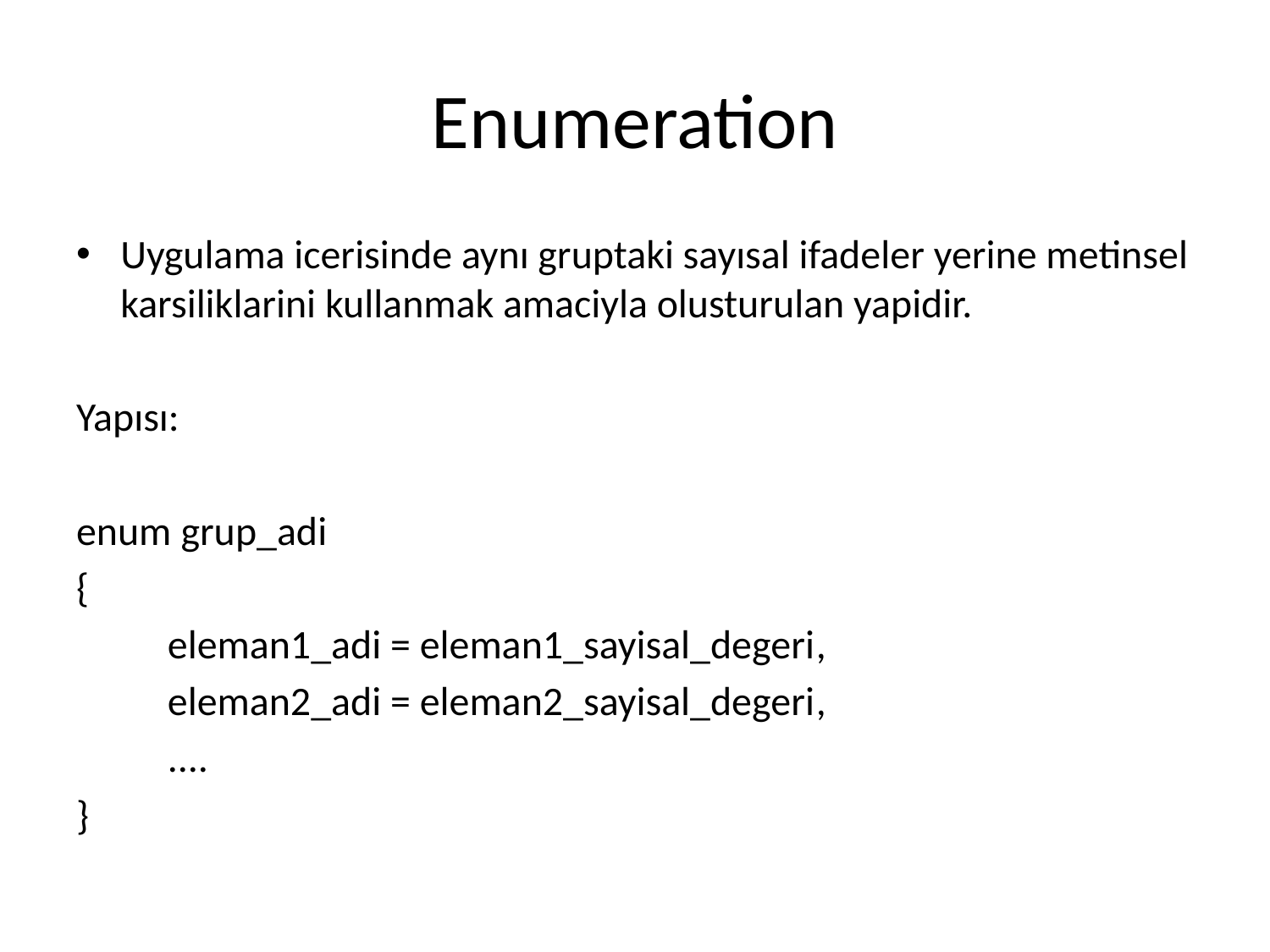

# Enumeration
Uygulama icerisinde aynı gruptaki sayısal ifadeler yerine metinsel karsiliklarini kullanmak amaciyla olusturulan yapidir.

Yapısı:

enum grup_adi
{
	eleman1_adi = eleman1_sayisal_degeri,
	eleman2_adi = eleman2_sayisal_degeri,
	....
}